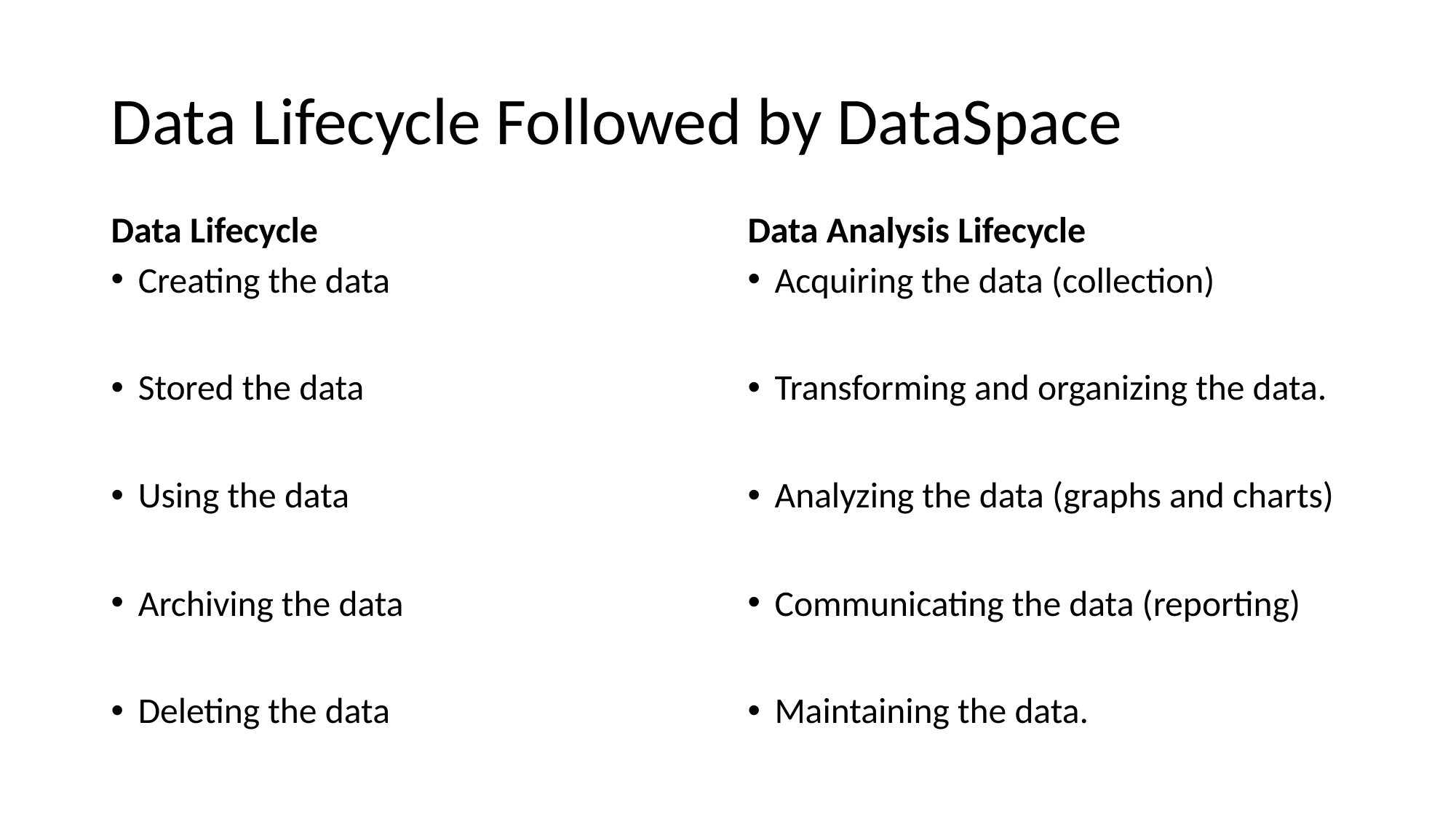

# Data Lifecycle Followed by DataSpace
Data Lifecycle
Data Analysis Lifecycle
Creating the data

Stored the data

Using the data

Archiving the data

Deleting the data

Acquiring the data (collection)

Transforming and organizing the data.

Analyzing the data (graphs and charts)

Communicating the data (reporting)

Maintaining the data.